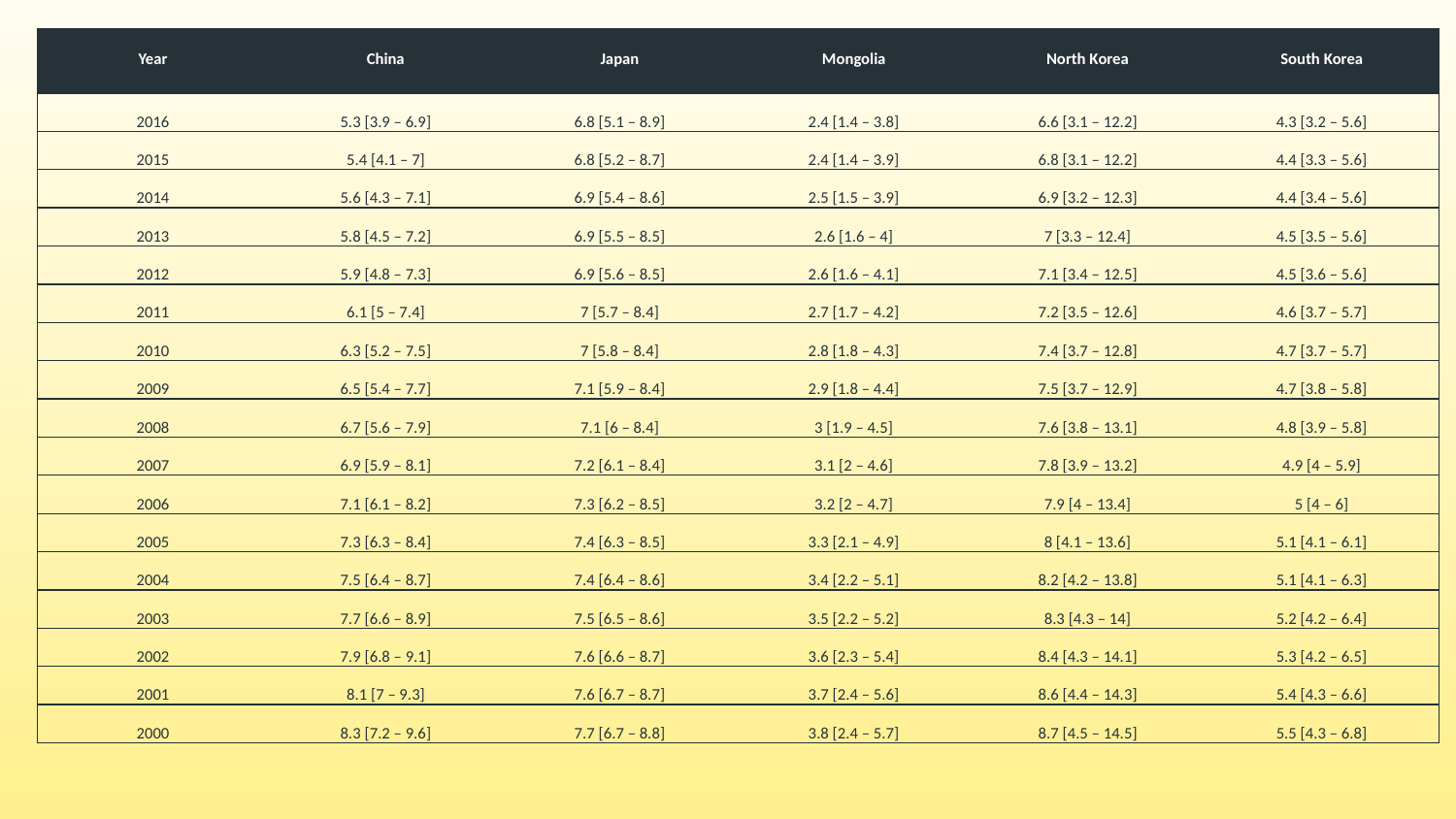

| Year | China | Japan | Mongolia | North Korea | South Korea |
| --- | --- | --- | --- | --- | --- |
| 2016 | 5.3 [3.9 – 6.9] | 6.8 [5.1 – 8.9] | 2.4 [1.4 – 3.8] | 6.6 [3.1 – 12.2] | 4.3 [3.2 – 5.6] |
| 2015 | 5.4 [4.1 – 7] | 6.8 [5.2 – 8.7] | 2.4 [1.4 – 3.9] | 6.8 [3.1 – 12.2] | 4.4 [3.3 – 5.6] |
| 2014 | 5.6 [4.3 – 7.1] | 6.9 [5.4 – 8.6] | 2.5 [1.5 – 3.9] | 6.9 [3.2 – 12.3] | 4.4 [3.4 – 5.6] |
| 2013 | 5.8 [4.5 – 7.2] | 6.9 [5.5 – 8.5] | 2.6 [1.6 – 4] | 7 [3.3 – 12.4] | 4.5 [3.5 – 5.6] |
| 2012 | 5.9 [4.8 – 7.3] | 6.9 [5.6 – 8.5] | 2.6 [1.6 – 4.1] | 7.1 [3.4 – 12.5] | 4.5 [3.6 – 5.6] |
| 2011 | 6.1 [5 – 7.4] | 7 [5.7 – 8.4] | 2.7 [1.7 – 4.2] | 7.2 [3.5 – 12.6] | 4.6 [3.7 – 5.7] |
| 2010 | 6.3 [5.2 – 7.5] | 7 [5.8 – 8.4] | 2.8 [1.8 – 4.3] | 7.4 [3.7 – 12.8] | 4.7 [3.7 – 5.7] |
| 2009 | 6.5 [5.4 – 7.7] | 7.1 [5.9 – 8.4] | 2.9 [1.8 – 4.4] | 7.5 [3.7 – 12.9] | 4.7 [3.8 – 5.8] |
| 2008 | 6.7 [5.6 – 7.9] | 7.1 [6 – 8.4] | 3 [1.9 – 4.5] | 7.6 [3.8 – 13.1] | 4.8 [3.9 – 5.8] |
| 2007 | 6.9 [5.9 – 8.1] | 7.2 [6.1 – 8.4] | 3.1 [2 – 4.6] | 7.8 [3.9 – 13.2] | 4.9 [4 – 5.9] |
| 2006 | 7.1 [6.1 – 8.2] | 7.3 [6.2 – 8.5] | 3.2 [2 – 4.7] | 7.9 [4 – 13.4] | 5 [4 – 6] |
| 2005 | 7.3 [6.3 – 8.4] | 7.4 [6.3 – 8.5] | 3.3 [2.1 – 4.9] | 8 [4.1 – 13.6] | 5.1 [4.1 – 6.1] |
| 2004 | 7.5 [6.4 – 8.7] | 7.4 [6.4 – 8.6] | 3.4 [2.2 – 5.1] | 8.2 [4.2 – 13.8] | 5.1 [4.1 – 6.3] |
| 2003 | 7.7 [6.6 – 8.9] | 7.5 [6.5 – 8.6] | 3.5 [2.2 – 5.2] | 8.3 [4.3 – 14] | 5.2 [4.2 – 6.4] |
| 2002 | 7.9 [6.8 – 9.1] | 7.6 [6.6 – 8.7] | 3.6 [2.3 – 5.4] | 8.4 [4.3 – 14.1] | 5.3 [4.2 – 6.5] |
| 2001 | 8.1 [7 – 9.3] | 7.6 [6.7 – 8.7] | 3.7 [2.4 – 5.6] | 8.6 [4.4 – 14.3] | 5.4 [4.3 – 6.6] |
| 2000 | 8.3 [7.2 – 9.6] | 7.7 [6.7 – 8.8] | 3.8 [2.4 – 5.7] | 8.7 [4.5 – 14.5] | 5.5 [4.3 – 6.8] |